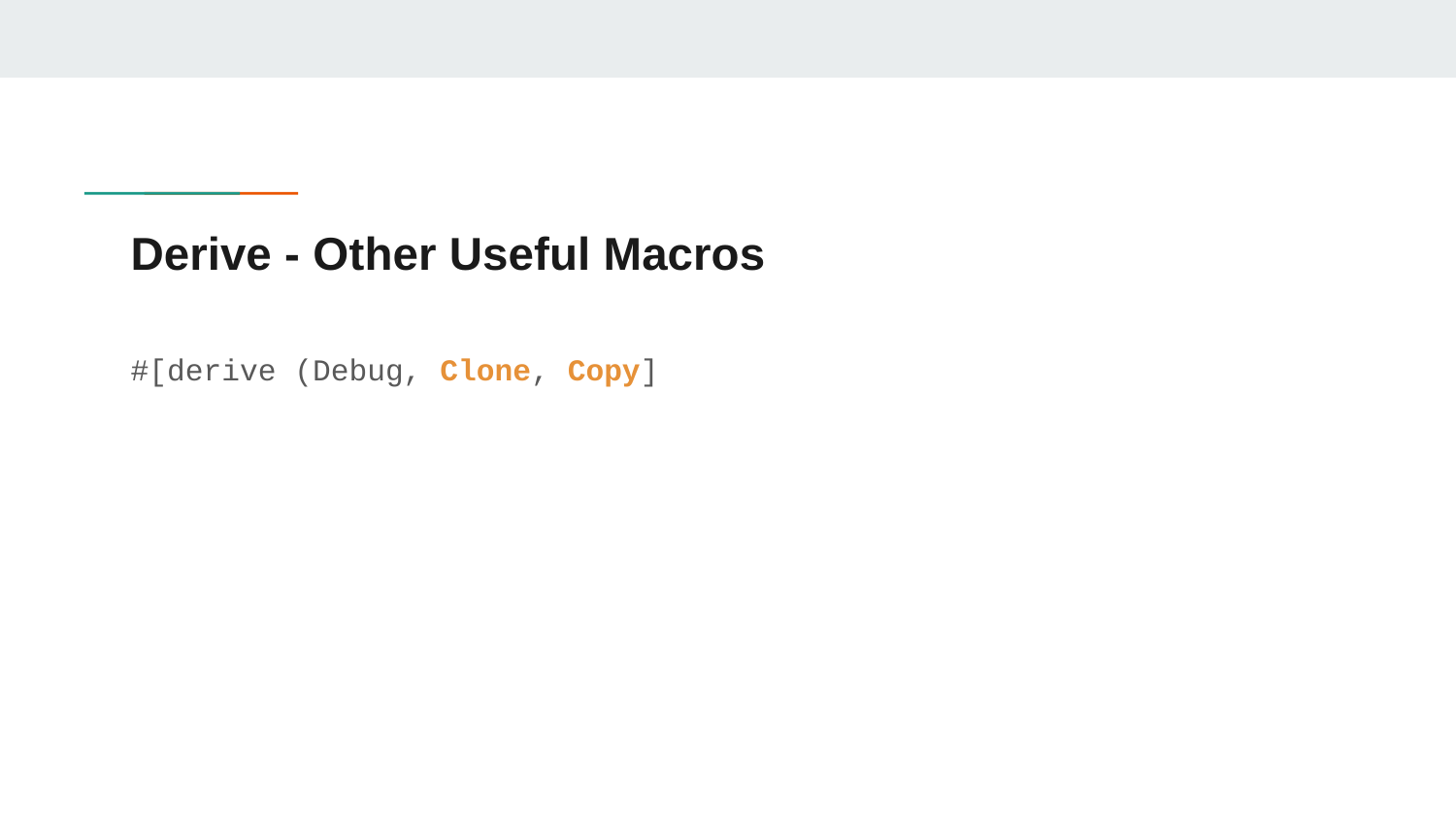

# Derive - Other Useful Macros
#[derive (Debug, Clone, Copy]